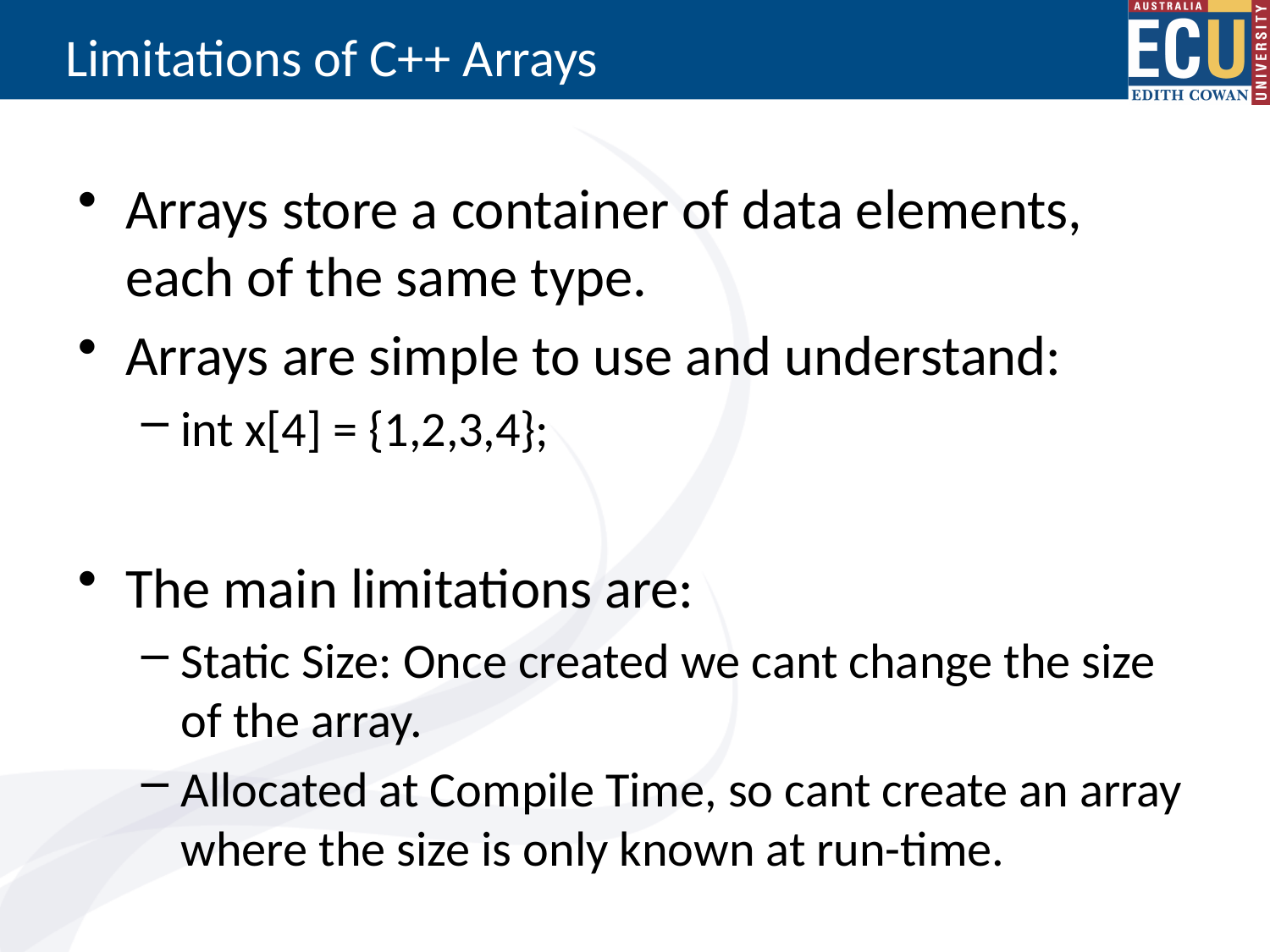

# Limitations of C++ Arrays
Arrays store a container of data elements, each of the same type.
Arrays are simple to use and understand:
int x[4] = {1,2,3,4};

The main limitations are:
Static Size: Once created we cant change the size of the array.
Allocated at Compile Time, so cant create an array where the size is only known at run-time.